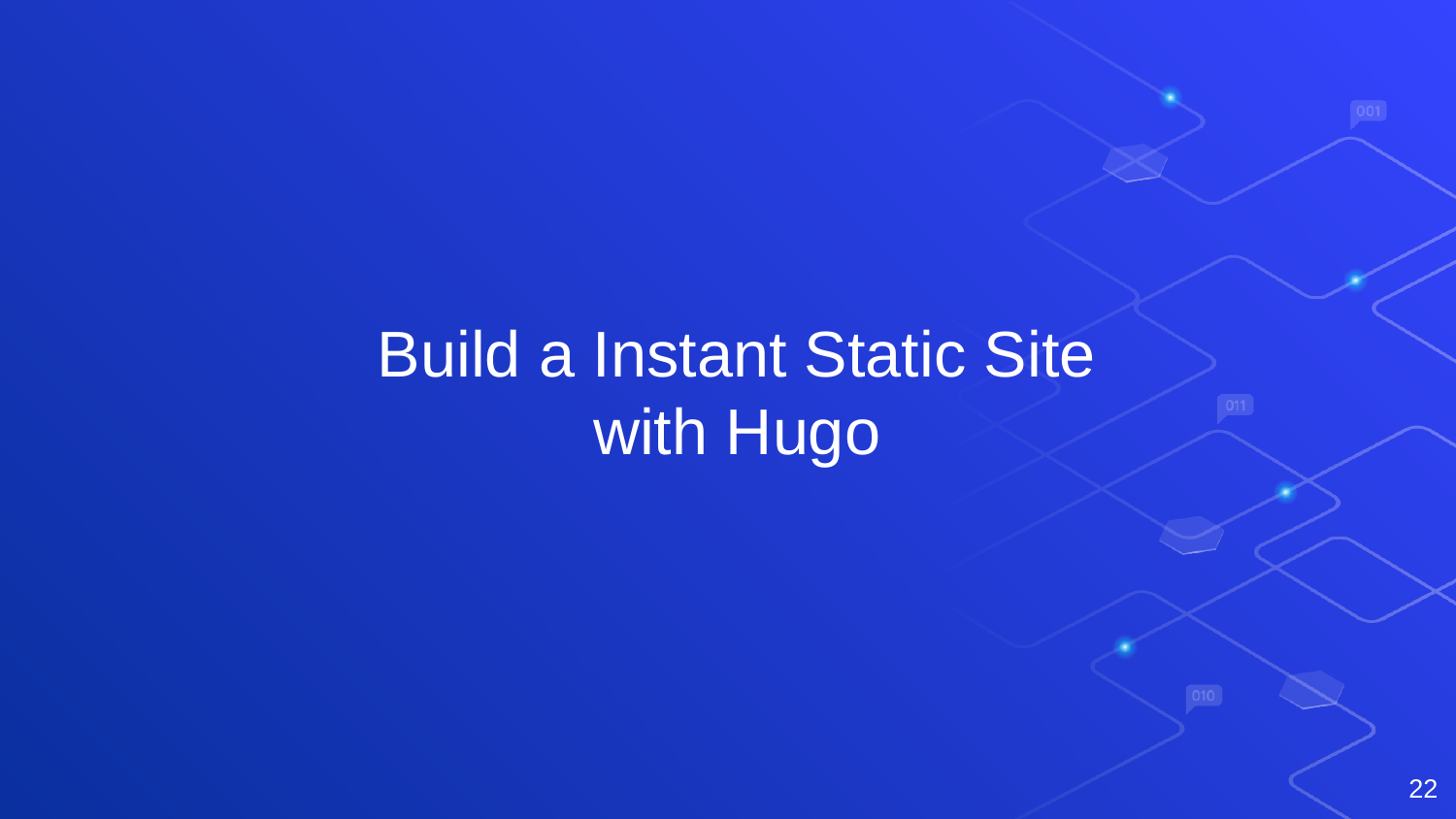

# Build a Instant Static Site with Hugo
22